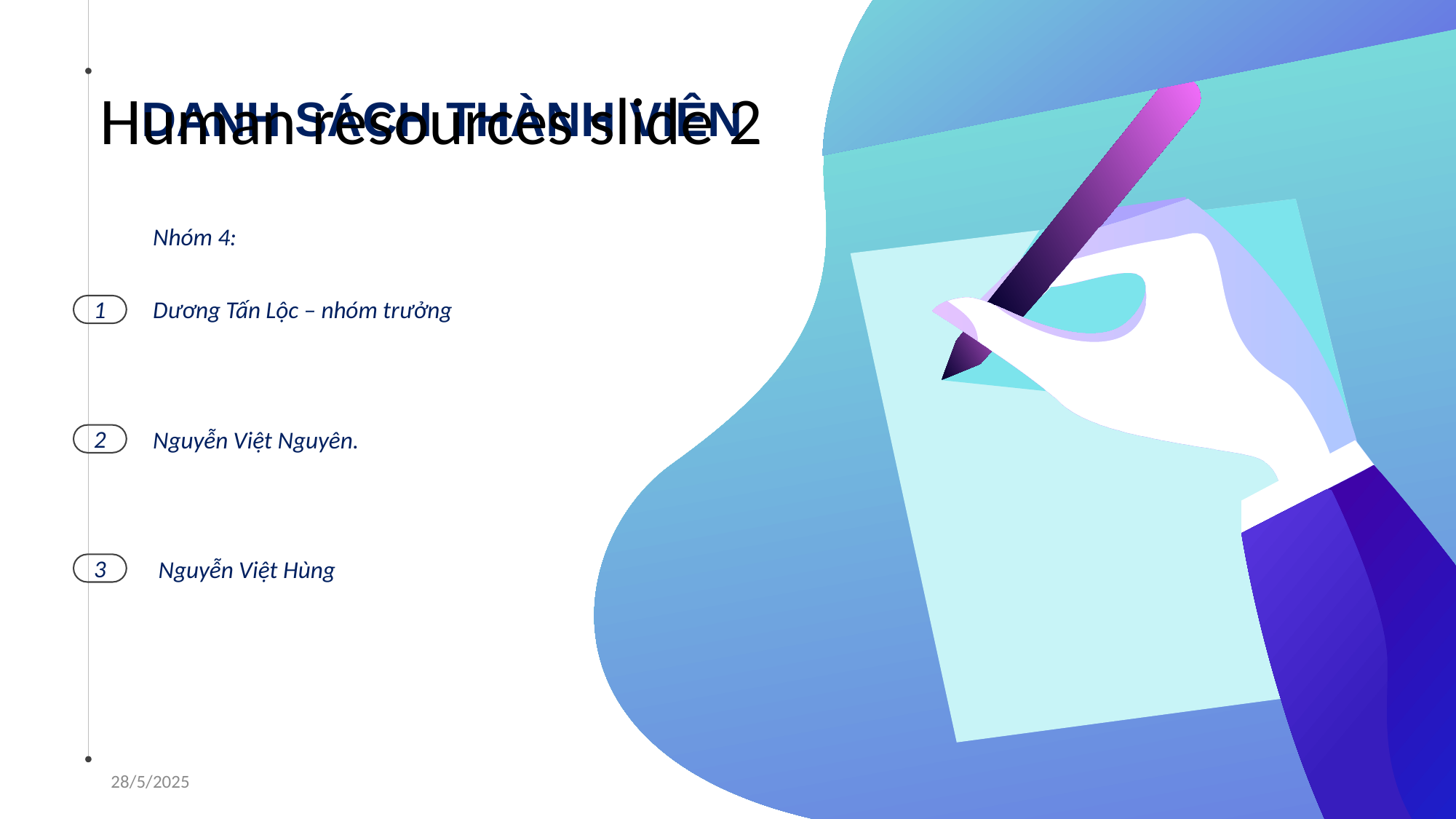

# Human resources slide 2

DANH SÁCH THÀNH VIÊN
Nhóm 4:
1
Dương Tấn Lộc – nhóm trưởng

Nguyễn Việt Nguyên.

 Nguyễn Việt Hùng
2
3

28/5/2025
2